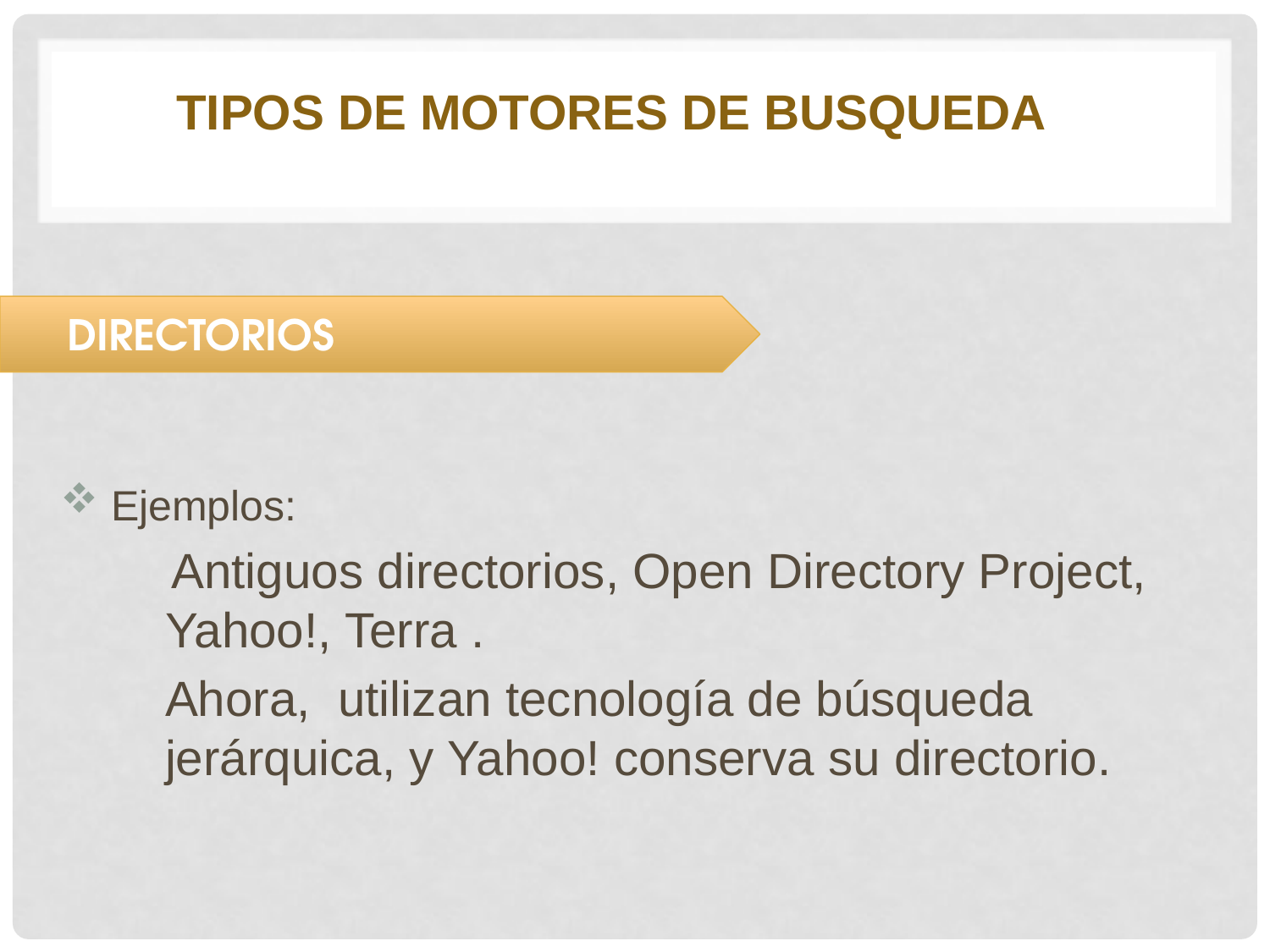

TIPOS DE MOTORES DE BUSQUEDA

DIRECTORIOS

 Ejemplos:
 Antiguos directorios, Open Directory Project, Yahoo!, Terra .
Ahora,  utilizan tecnología de búsqueda jerárquica, y Yahoo! conserva su directorio.